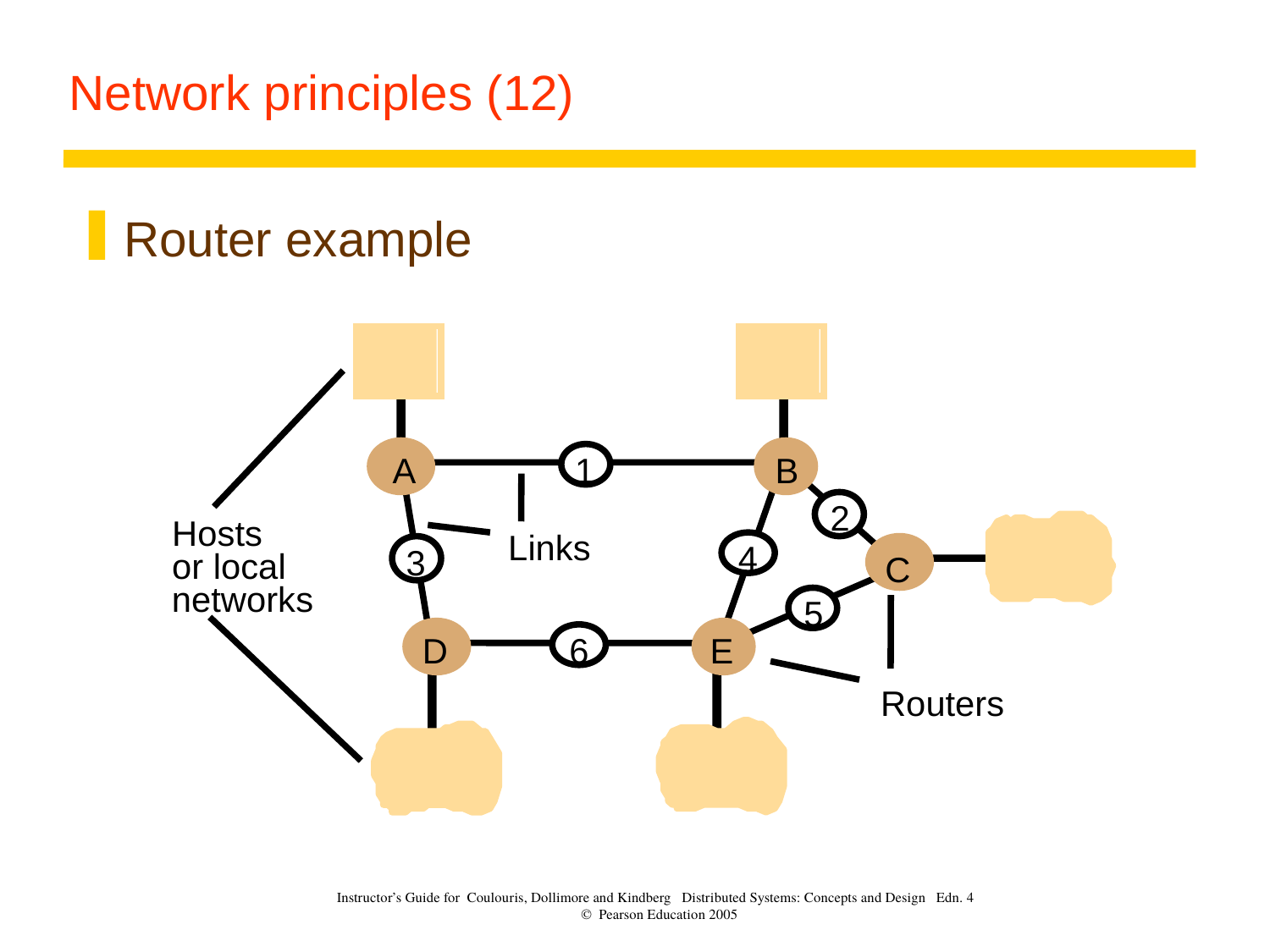

# Network principles (12)
Router example

A
1
B

2
Hosts

Links

4
3
or local
C

networks

5

D
6
E

Routers

Instructor’s Guide for  Coulouris, Dollimore and Kindberg   Distributed Systems: Concepts and Design   Edn. 4
©  Pearson Education 2005